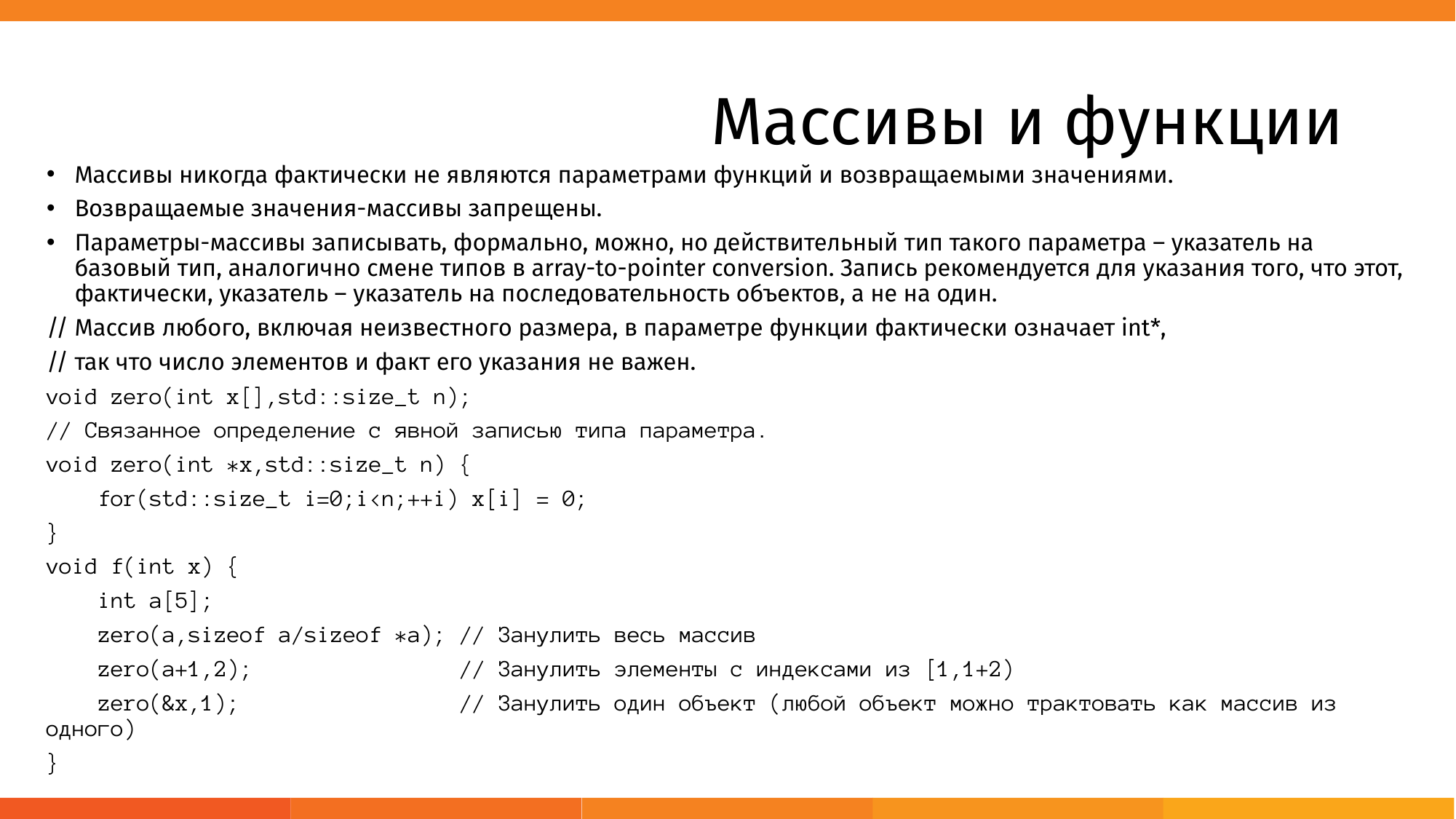

# Массивы и функции
Массивы никогда фактически не являются параметрами функций и возвращаемыми значениями.
Возвращаемые значения-массивы запрещены.
Параметры-массивы записывать, формально, можно, но действительный тип такого параметра – указатель на базовый тип, аналогично смене типов в array-to-pointer conversion. Запись рекомендуется для указания того, что этот, фактически, указатель – указатель на последовательность объектов, а не на один.
// Массив любого, включая неизвестного размера, в параметре функции фактически означает int*,
// так что число элементов и факт его указания не важен.
void zero(int x[],std::size_t n);
// Связанное определение с явной записью типа параметра.
void zero(int *x,std::size_t n) {
    for(std::size_t i=0;i<n;++i) x[i] = 0;
}
void f(int x) {
    int a[5];
    zero(a,sizeof a/sizeof *a); // Занулить весь массив
    zero(a+1,2);                // Занулить элементы с индексами из [1,1+2)
    zero(&x,1);                 // Занулить один объект (любой объект можно трактовать как массив из одного)
}